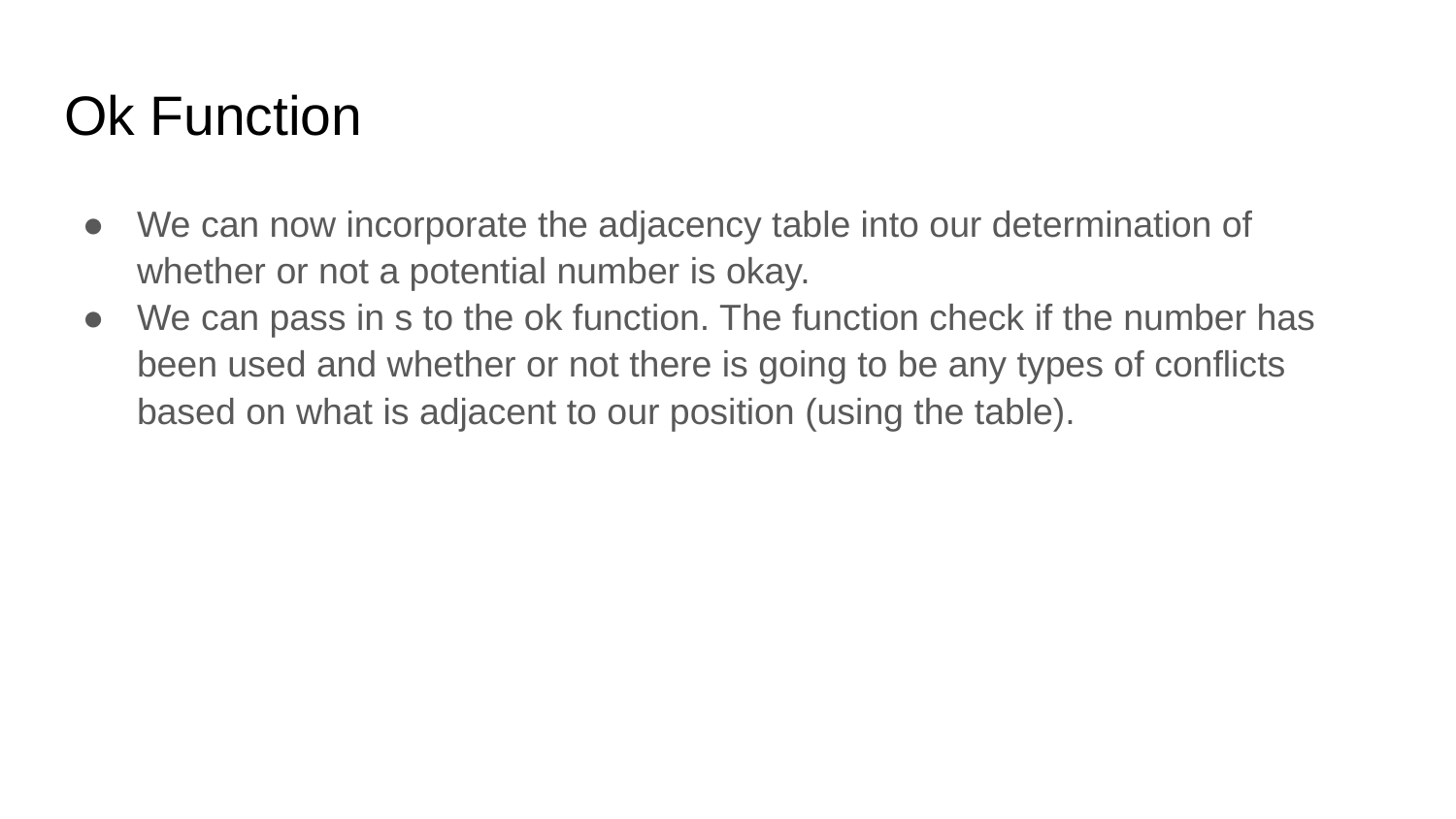

# Ok Function
We can now incorporate the adjacency table into our determination of whether or not a potential number is okay.
We can pass in s to the ok function. The function check if the number has been used and whether or not there is going to be any types of conflicts based on what is adjacent to our position (using the table).